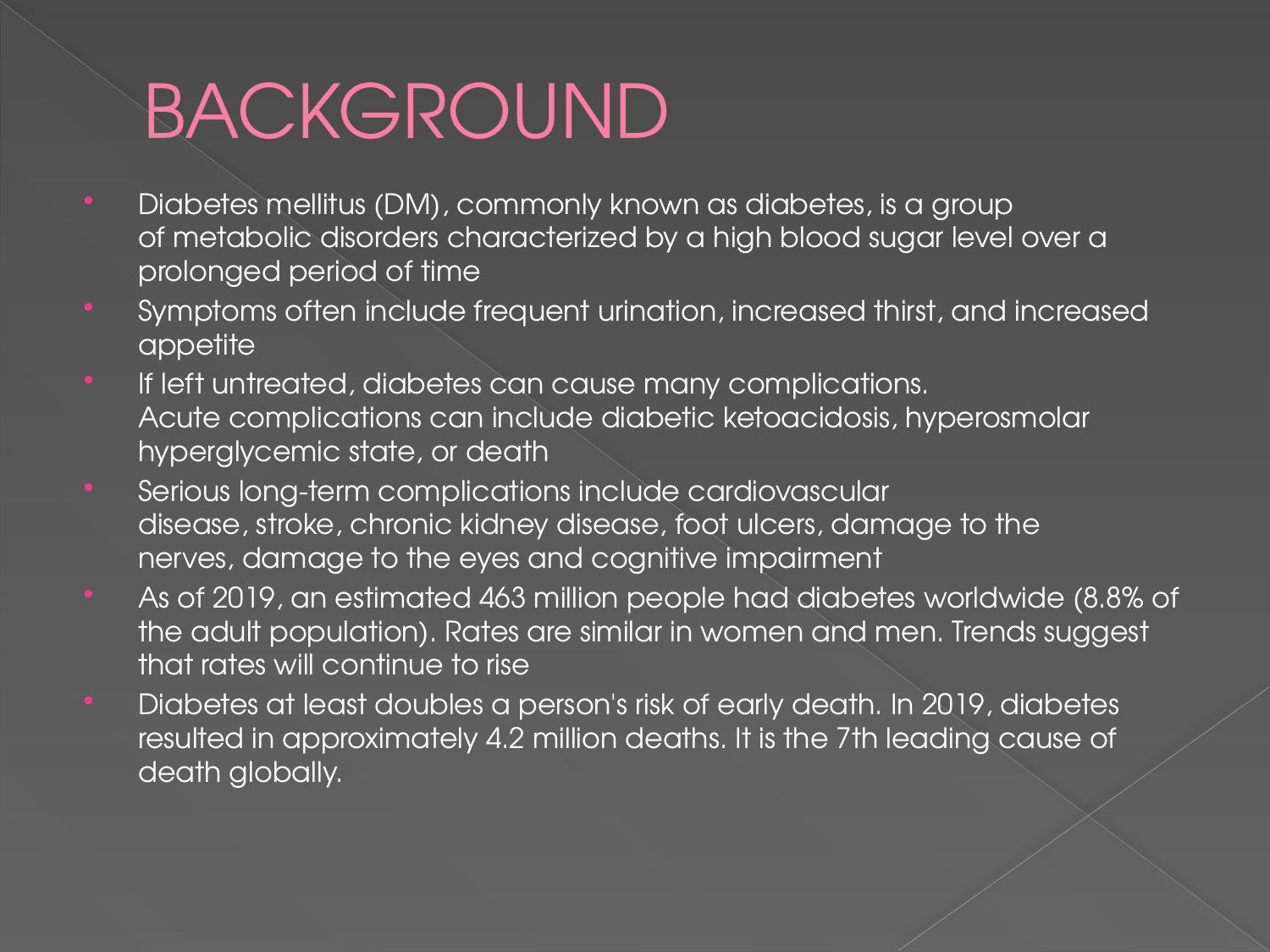

# BACKGROUND
Diabetes mellitus (DM), commonly known as diabetes, is a group of metabolic disorders characterized by a high blood sugar level over a prolonged period of time
Symptoms often include frequent urination, increased thirst, and increased appetite
If left untreated, diabetes can cause many complications. Acute complications can include diabetic ketoacidosis, hyperosmolar hyperglycemic state, or death
Serious long-term complications include cardiovascular disease, stroke, chronic kidney disease, foot ulcers, damage to the nerves, damage to the eyes and cognitive impairment
As of 2019, an estimated 463 million people had diabetes worldwide (8.8% of the adult population). Rates are similar in women and men. Trends suggest that rates will continue to rise
Diabetes at least doubles a person's risk of early death. In 2019, diabetes resulted in approximately 4.2 million deaths. It is the 7th leading cause of death globally.